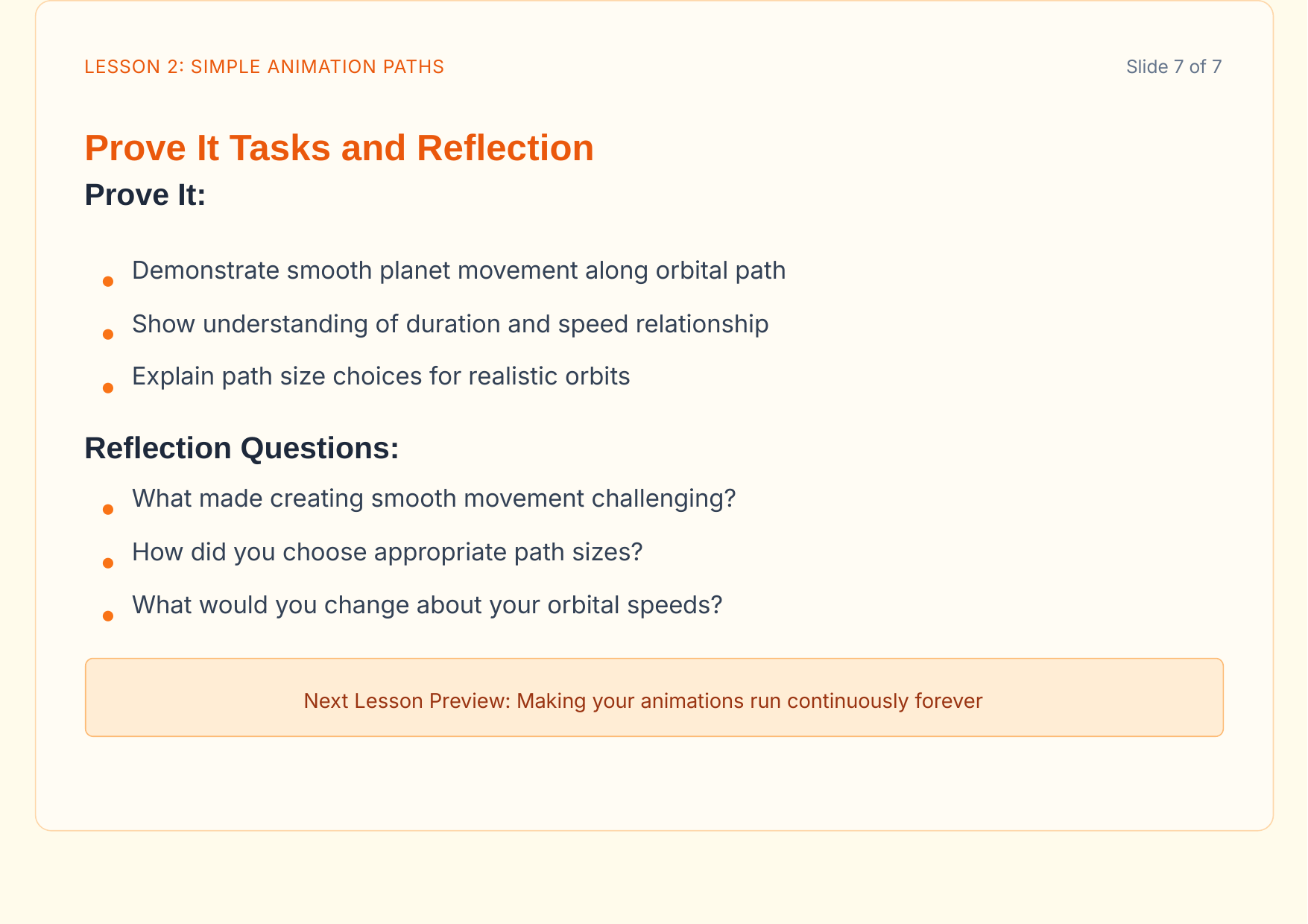

LESSON 2: SIMPLE ANIMATION PATHS
Slide 7 of 7
Prove It Tasks and Reflection
Prove It:
Demonstrate smooth planet movement along orbital path
● ● ●
Show understanding of duration and speed relationship
Explain path size choices for realistic orbits
Reflection Questions:
What made creating smooth movement challenging?
● ● ●
How did you choose appropriate path sizes?
What would you change about your orbital speeds?
Next Lesson Preview: Making your animations run continuously forever